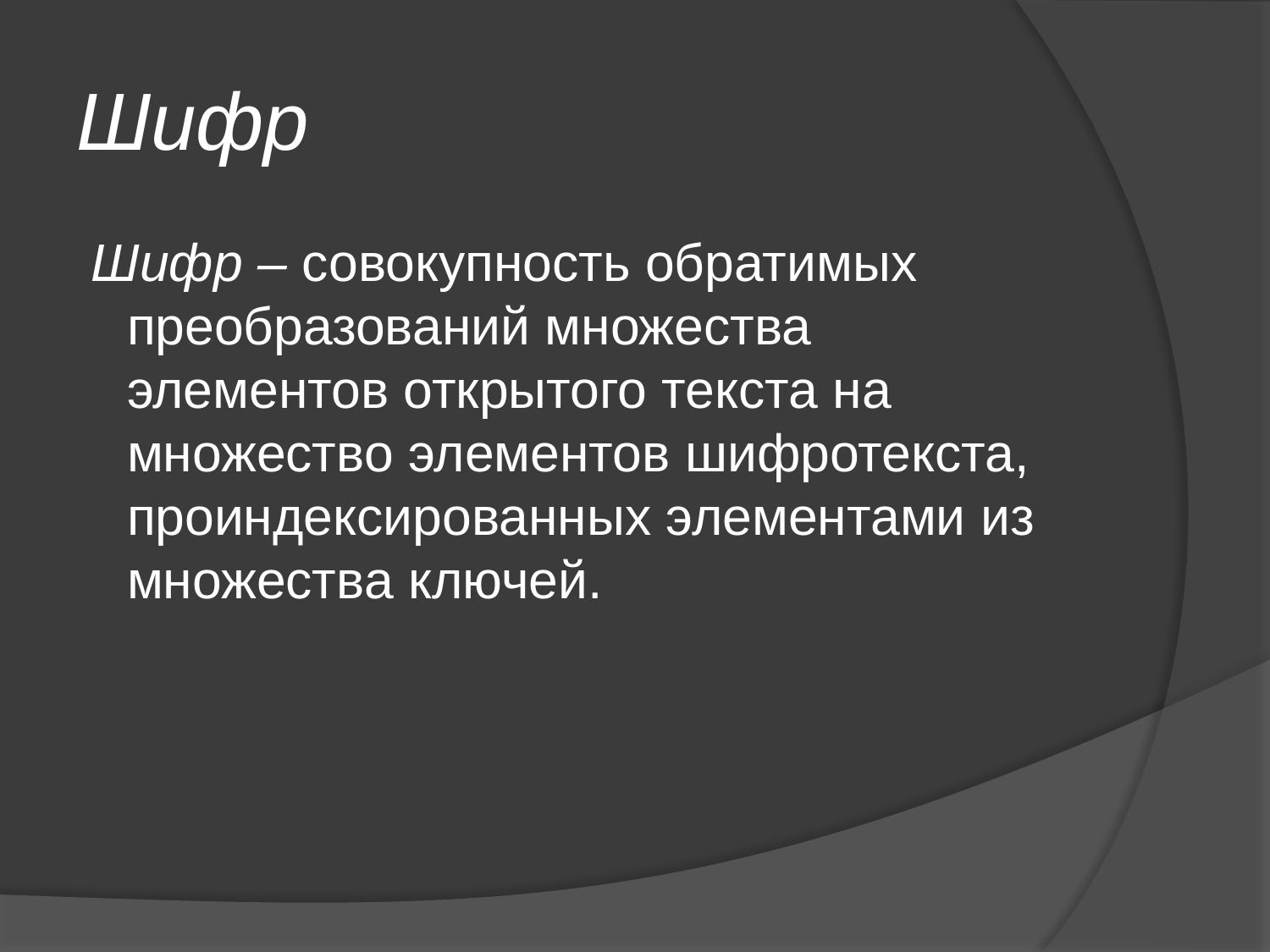

# Шифр
Шифр – совокупность обратимых преобразований множества элементов открытого текста на множество элементов шифротекста, проиндексированных элементами из множества ключей.